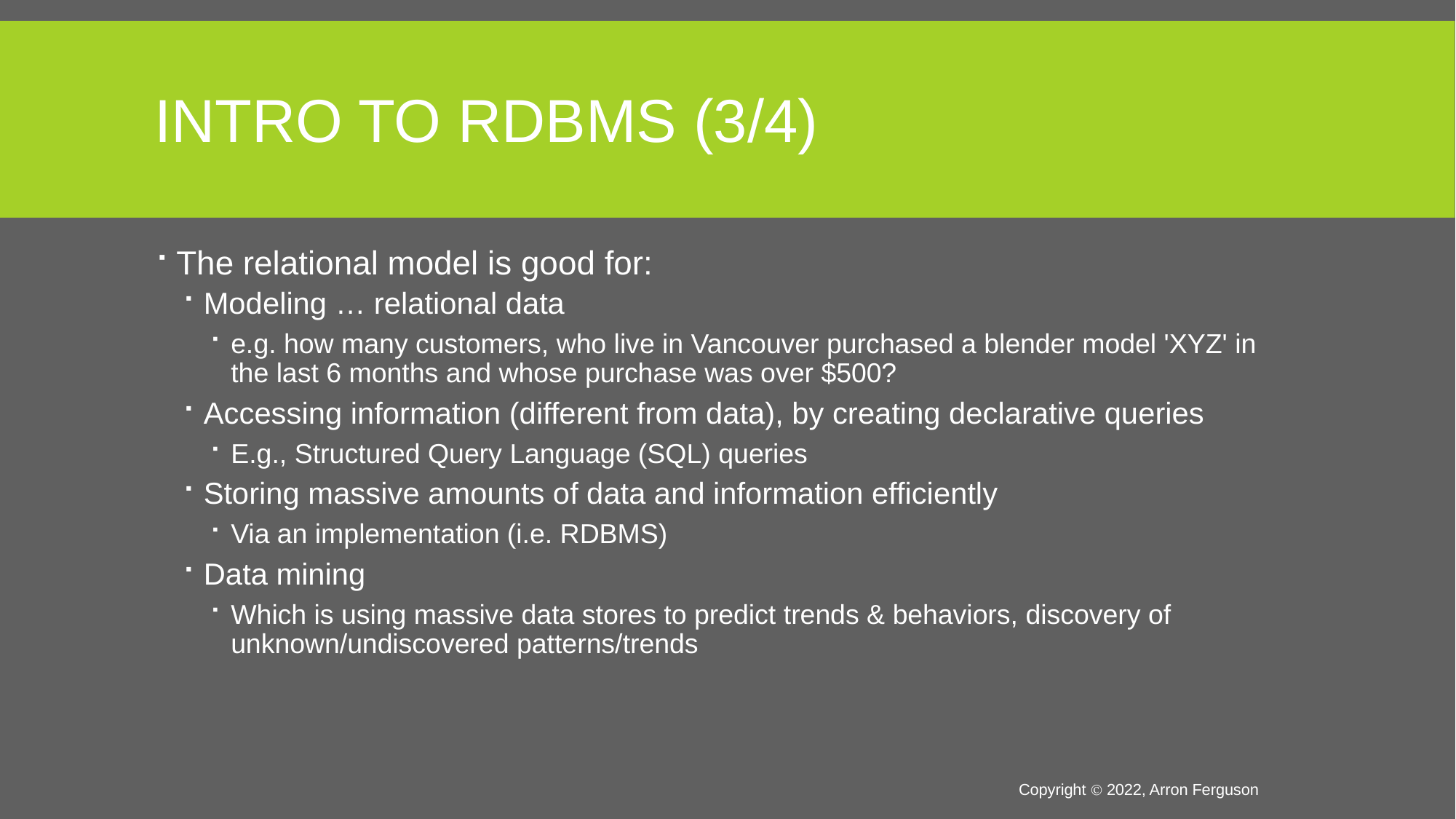

# Intro to RDBMS (3/4)
The relational model is good for:
Modeling … relational data
e.g. how many customers, who live in Vancouver purchased a blender model 'XYZ' in the last 6 months and whose purchase was over $500?
Accessing information (different from data), by creating declarative queries
E.g., Structured Query Language (SQL) queries
Storing massive amounts of data and information efficiently
Via an implementation (i.e. RDBMS)
Data mining
Which is using massive data stores to predict trends & behaviors, discovery of unknown/undiscovered patterns/trends

Copyright Ⓒ 2022, Arron Ferguson